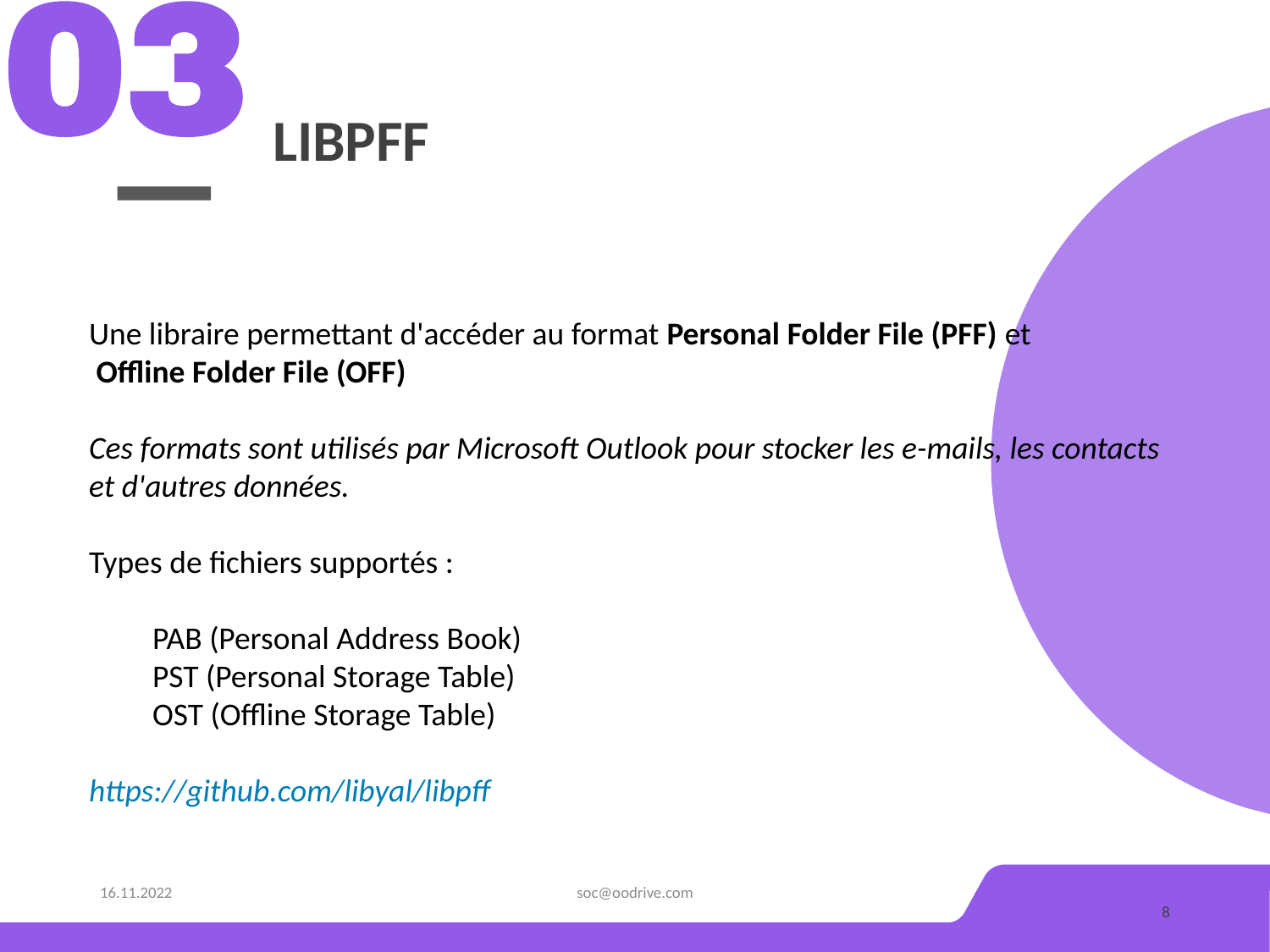

03
# libpff

Une libraire permettant d'accéder au format Personal Folder File (PFF) et
 Offline Folder File (OFF)

Ces formats sont utilisés par Microsoft Outlook pour stocker les e-mails, les contacts
et d'autres données.

Types de fichiers supportés :

PAB (Personal Address Book)
PST (Personal Storage Table)
OST (Offline Storage Table)

https://github.com/libyal/libpff

16.11.2022
soc@oodrive.com
8